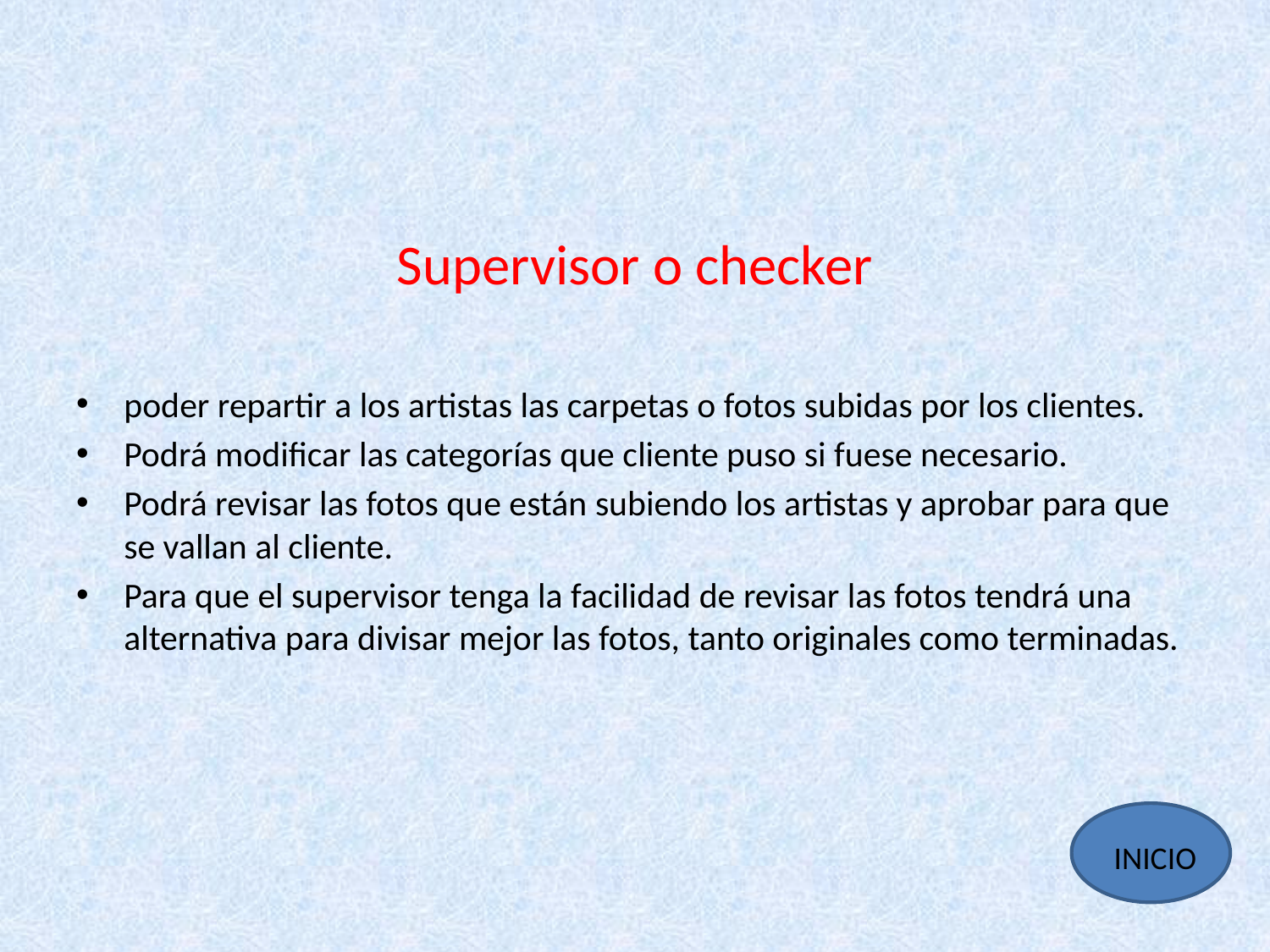

Supervisor o checker

poder repartir a los artistas las carpetas o fotos subidas por los clientes.
Podrá modificar las categorías que cliente puso si fuese necesario.
Podrá revisar las fotos que están subiendo los artistas y aprobar para que se vallan al cliente.
Para que el supervisor tenga la facilidad de revisar las fotos tendrá una alternativa para divisar mejor las fotos, tanto originales como terminadas.

INICIO